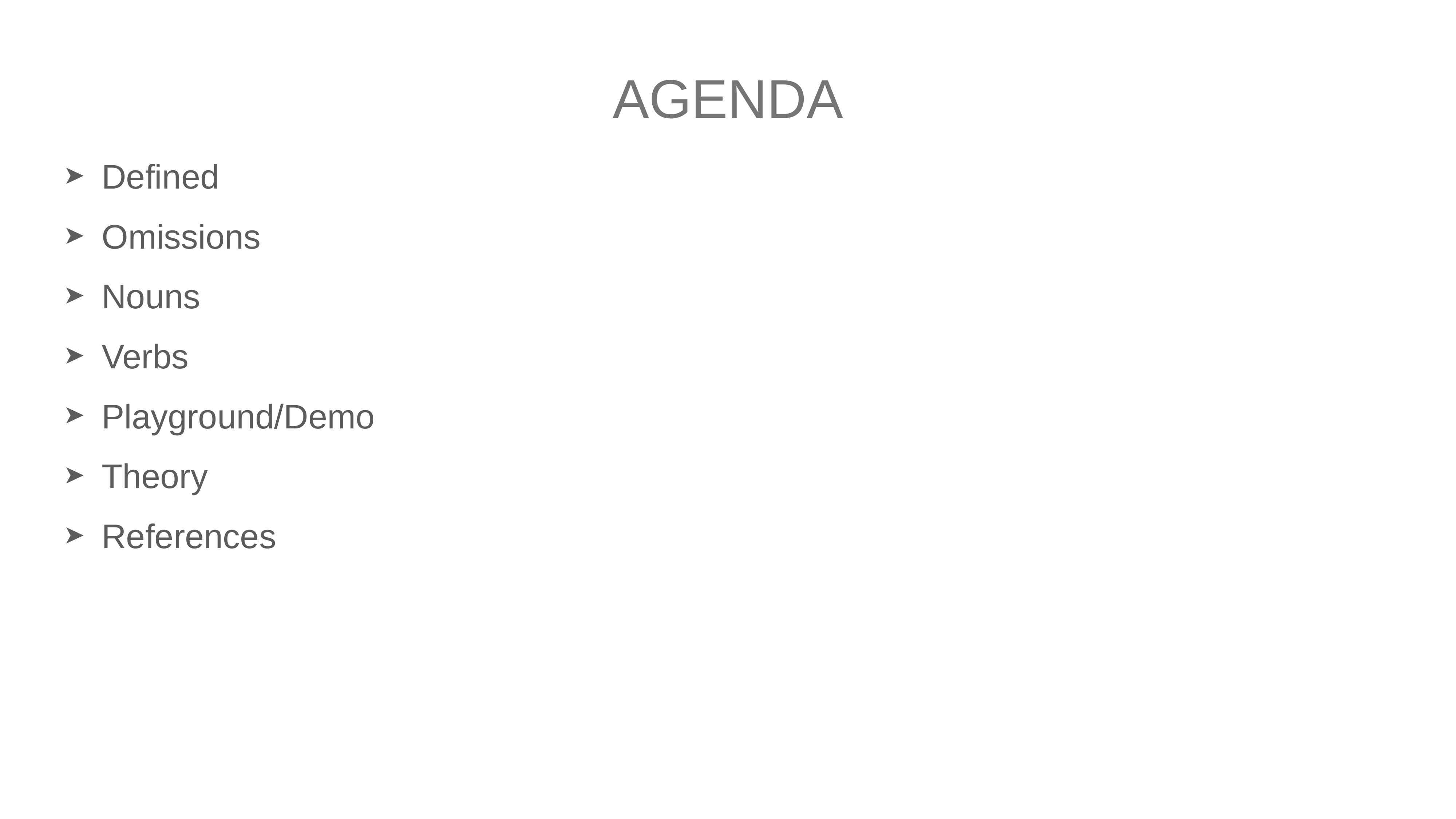

# Agenda

Defined
Omissions
Nouns
Verbs
Playground/Demo
Theory
References